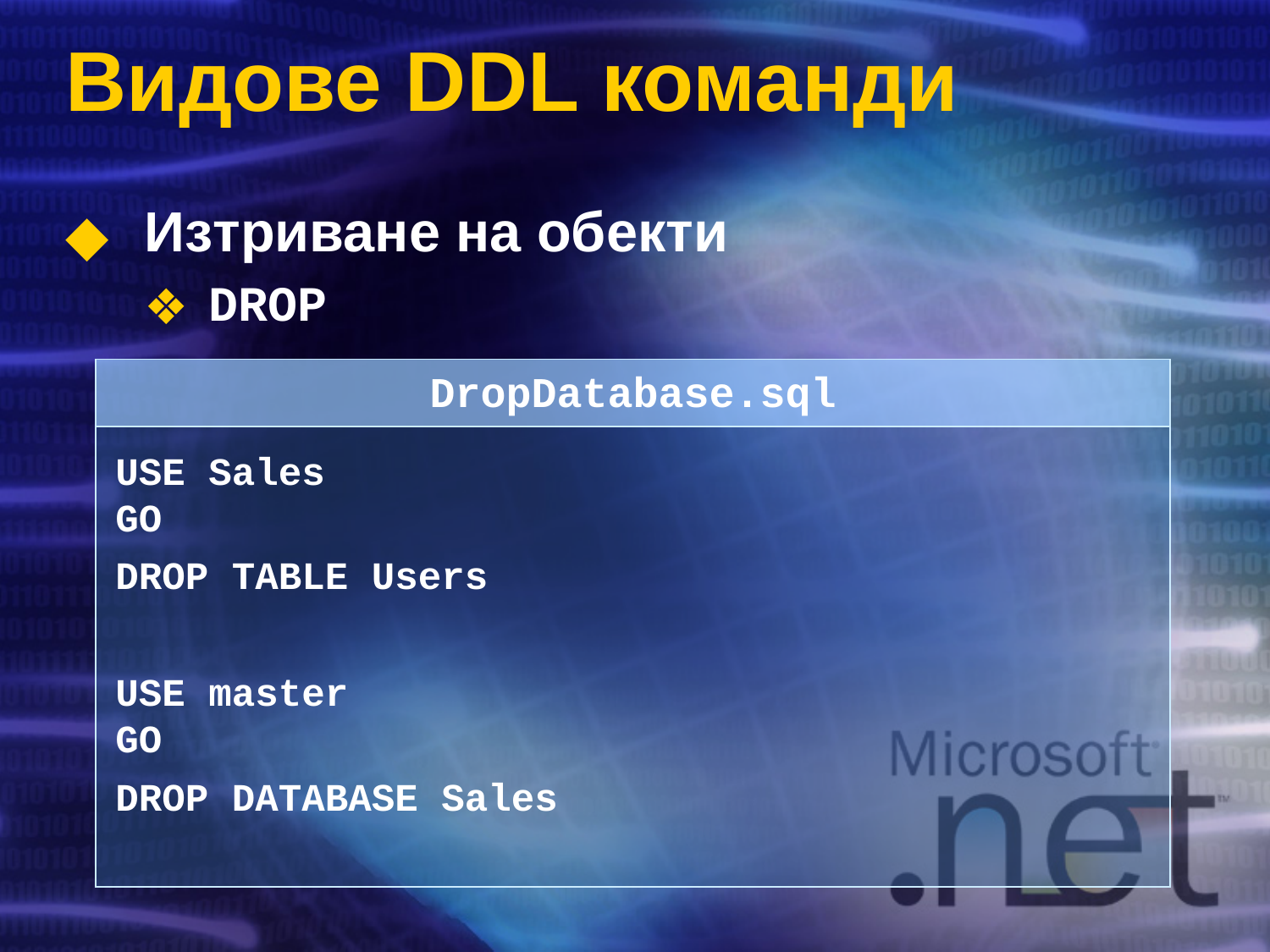

# Видове DDL команди
Изтриване на обекти
DROP
DropDatabase.sql
USE Sales
GO
DROP TABLE Users

USE master
GO
DROP DATABASE Sales